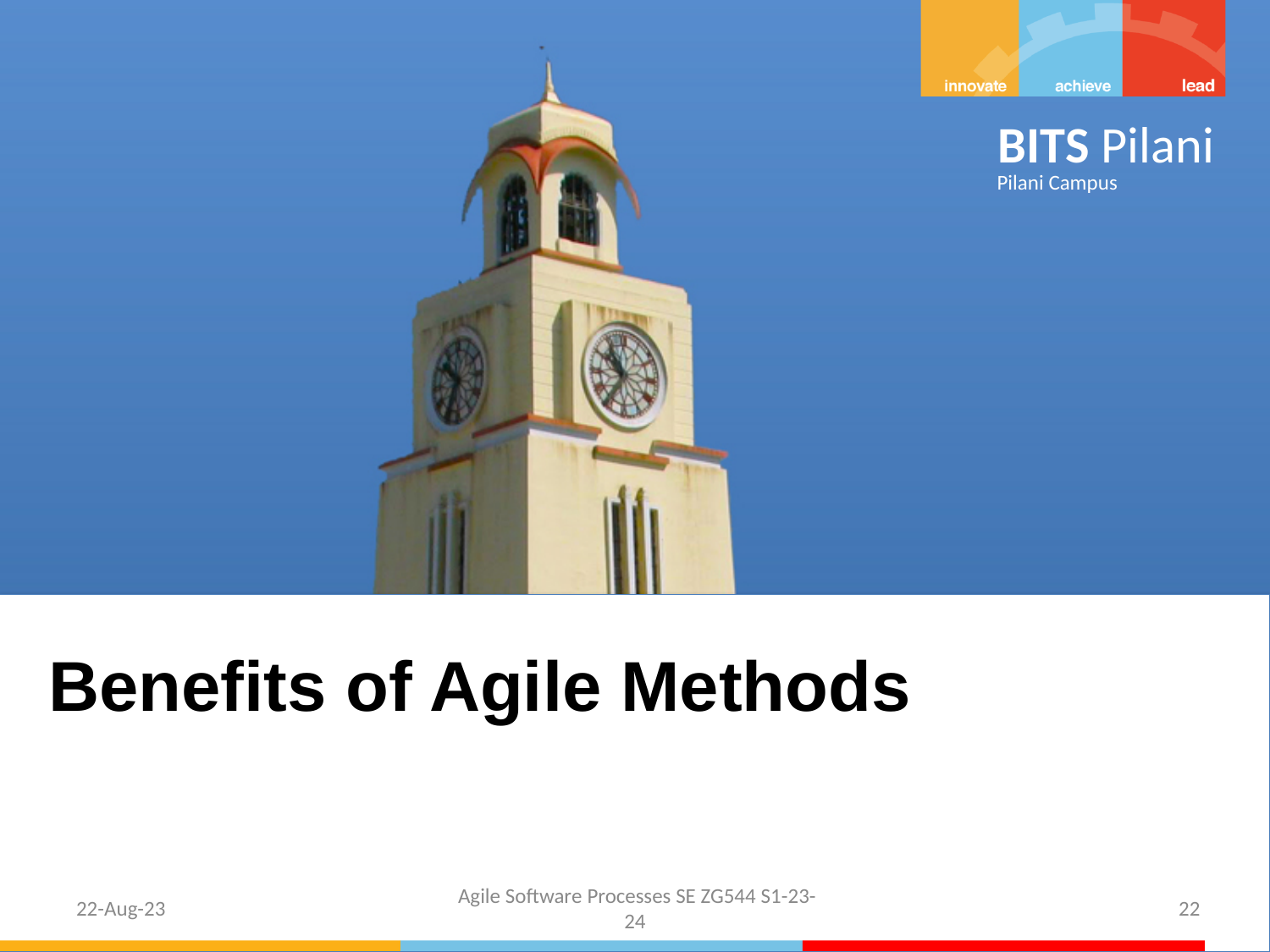

Benefits of Agile Methods
 Agile Software Processes SE ZG544 S1-23-24
22-Aug-23
22